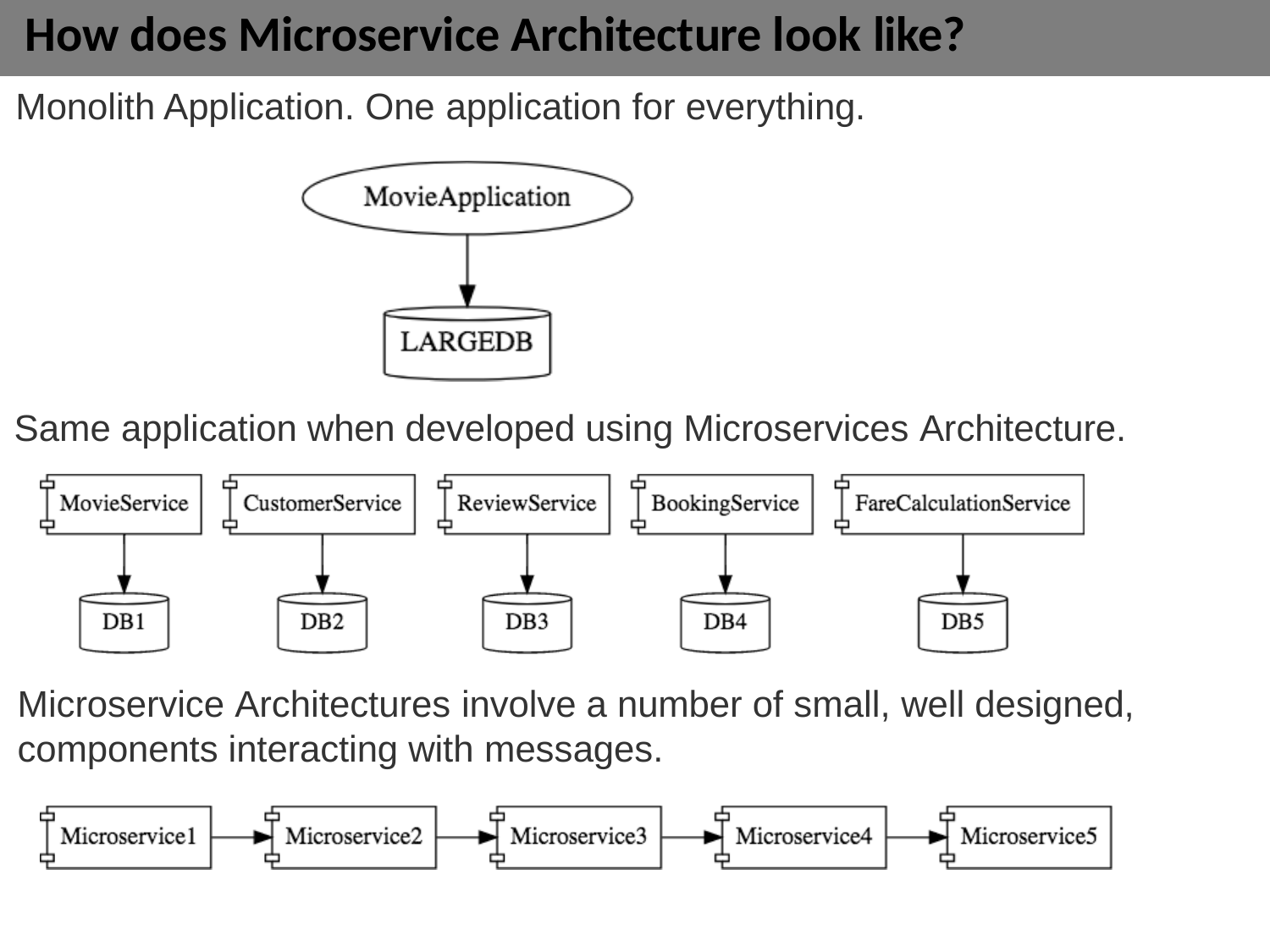

# How does Microservice Architecture look like?
Monolith Application. One application for everything.

Same application when developed using Microservices Architecture.

Microservice Architectures involve a number of small, well designed,
components interacting with messages.